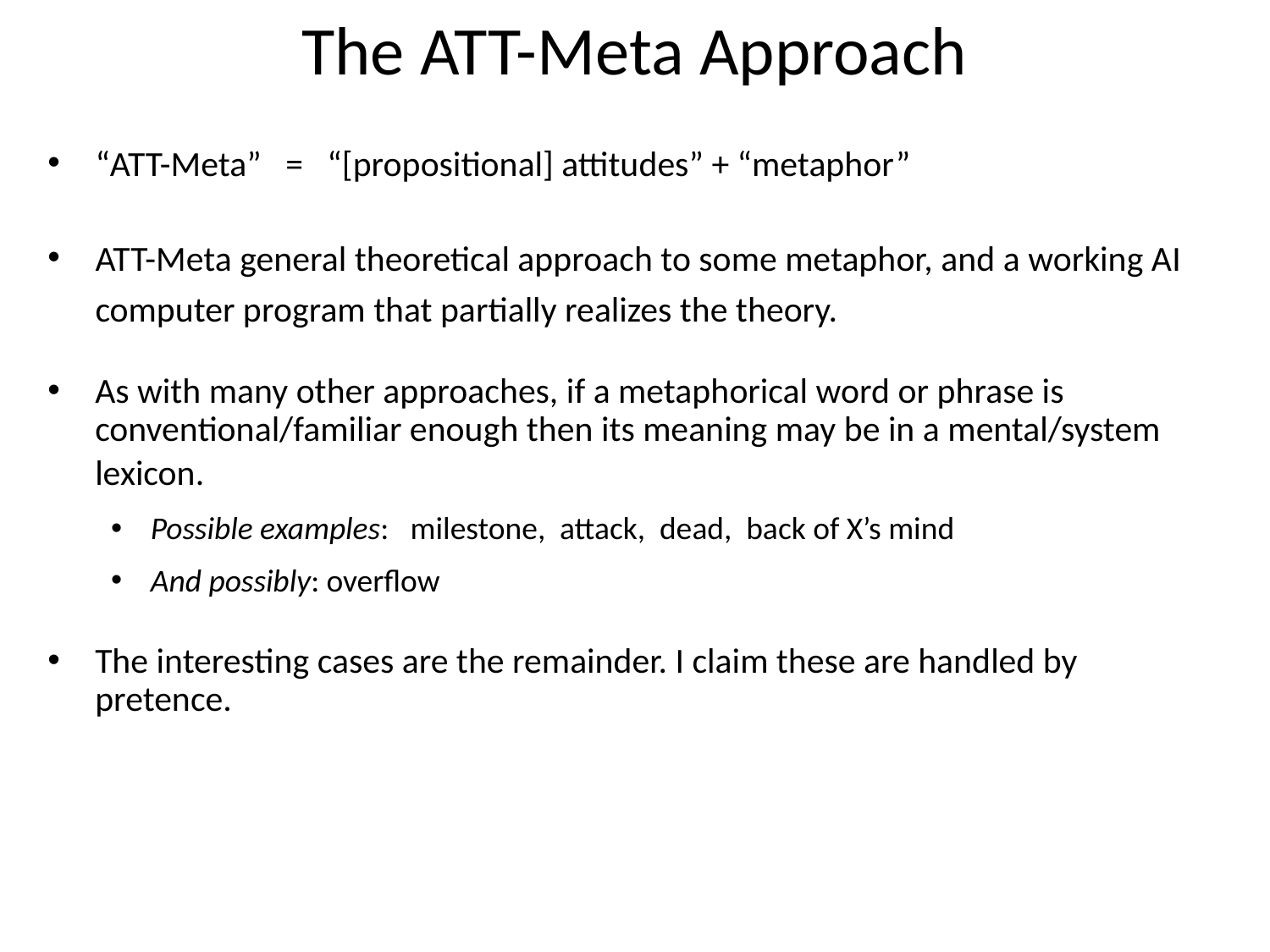

# The ATT-Meta Approach
“ATT-Meta”   =   “[propositional] attitudes” + “metaphor”
ATT-Meta general theoretical approach to some metaphor, and a working AI computer program that partially realizes the theory.
As with many other approaches, if a metaphorical word or phrase is conventional/familiar enough then its meaning may be in a mental/system lexicon.
Possible examples:   milestone,  attack,  dead,  back of X’s mind
And possibly: overflow
The interesting cases are the remainder. I claim these are handled by  pretence.